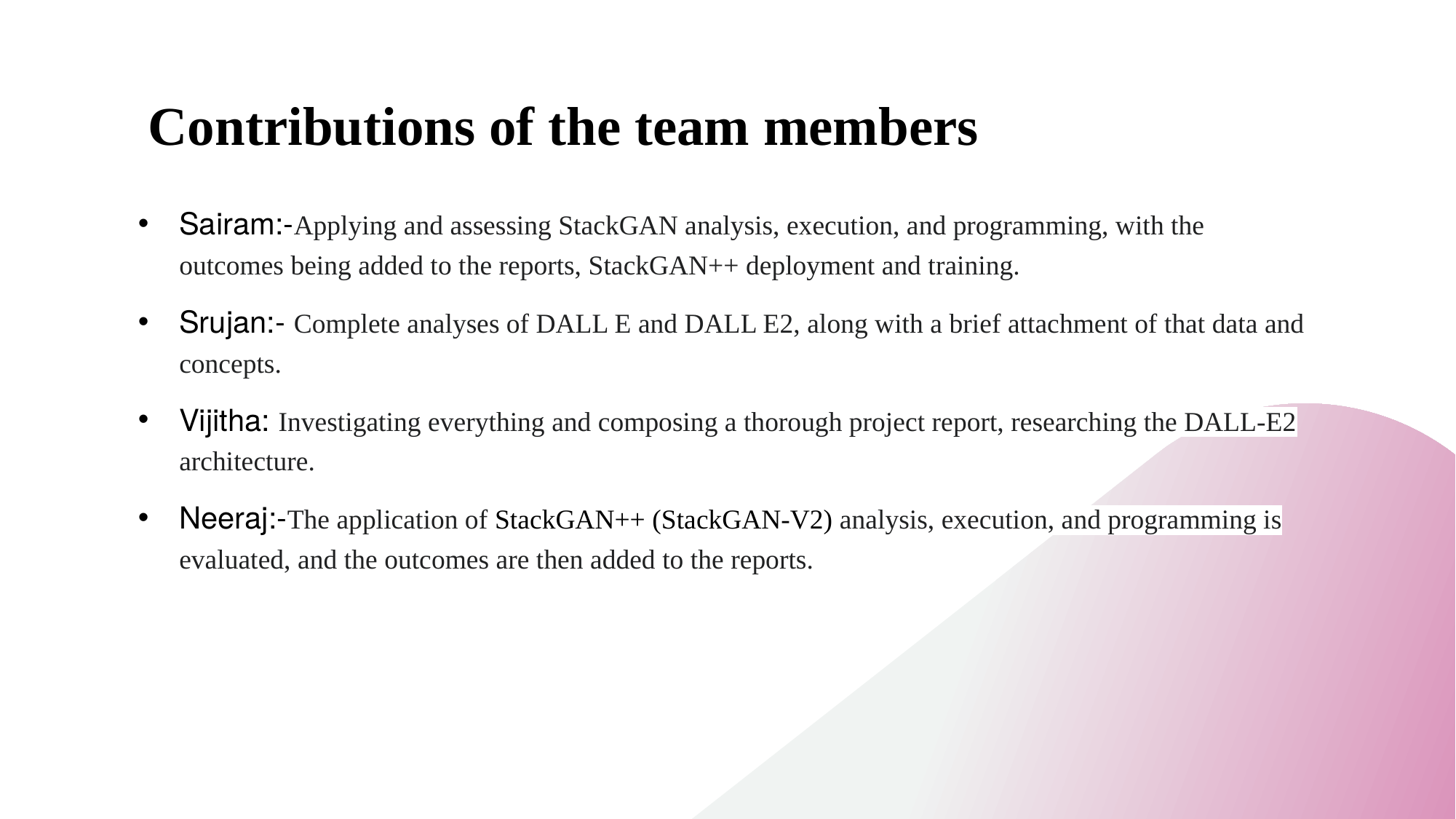

# Contributions of the team members
Sairam:-Applying and assessing StackGAN analysis, execution, and programming, with the outcomes being added to the reports, StackGAN++ deployment and training.
Srujan:- Complete analyses of DALL E and DALL E2, along with a brief attachment of that data and concepts.
Vijitha: Investigating everything and composing a thorough project report, researching the DALL-E2 architecture.
Neeraj:-The application of StackGAN++ (StackGAN-V2) analysis, execution, and programming is evaluated, and the outcomes are then added to the reports.